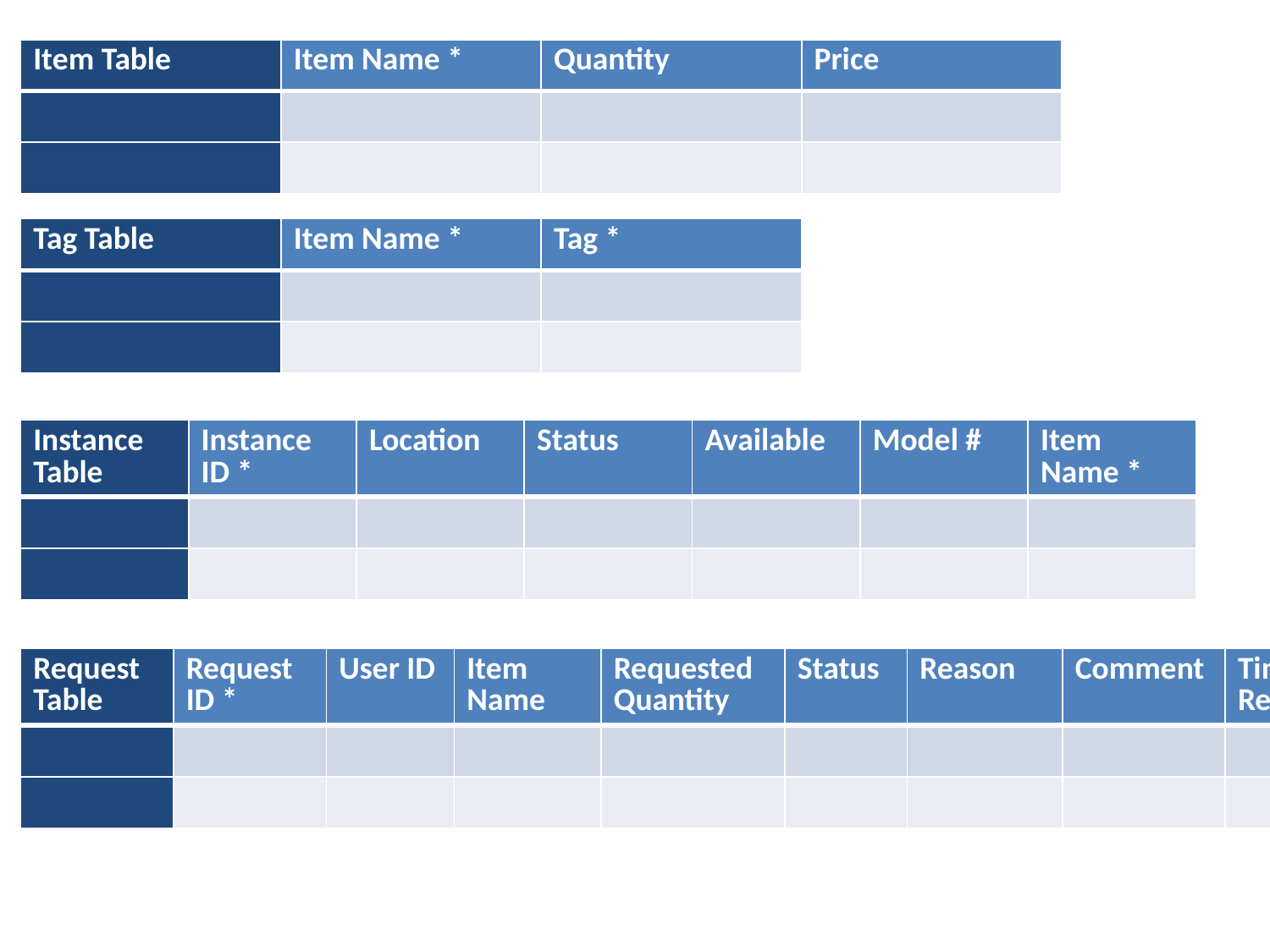

| Item Table | Item Name \* | Quantity | Price |
| --- | --- | --- | --- |
|  |  |  |  |
|  |  |  |  |
| Tag Table | Item Name \* | Tag \* |
| --- | --- | --- |
|  |  |  |
|  |  |  |
| Instance Table | Instance ID \* | Location | Status | Available | Model # | Item Name \* |
| --- | --- | --- | --- | --- | --- | --- |
|  |  |  |  |  |  |  |
|  |  |  |  |  |  |  |
| Request Table | Request ID \* | User ID | Item Name | Requested Quantity | Status | Reason | Comment | Time Requested |
| --- | --- | --- | --- | --- | --- | --- | --- | --- |
|  |  |  |  |  |  |  |  |  |
|  |  |  |  |  |  |  |  |  |